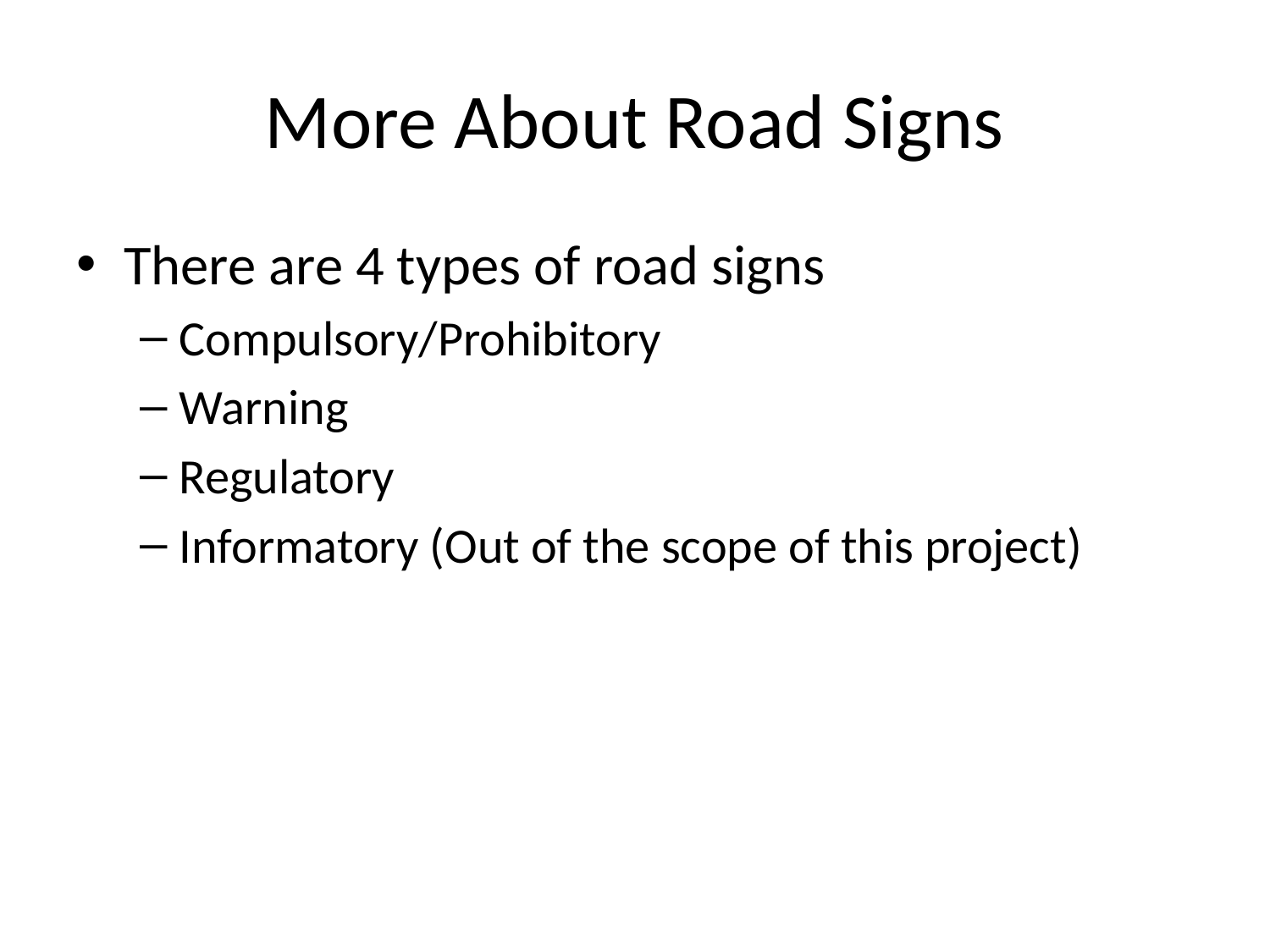

# More About Road Signs
There are 4 types of road signs
Compulsory/Prohibitory
Warning
Regulatory
Informatory (Out of the scope of this project)